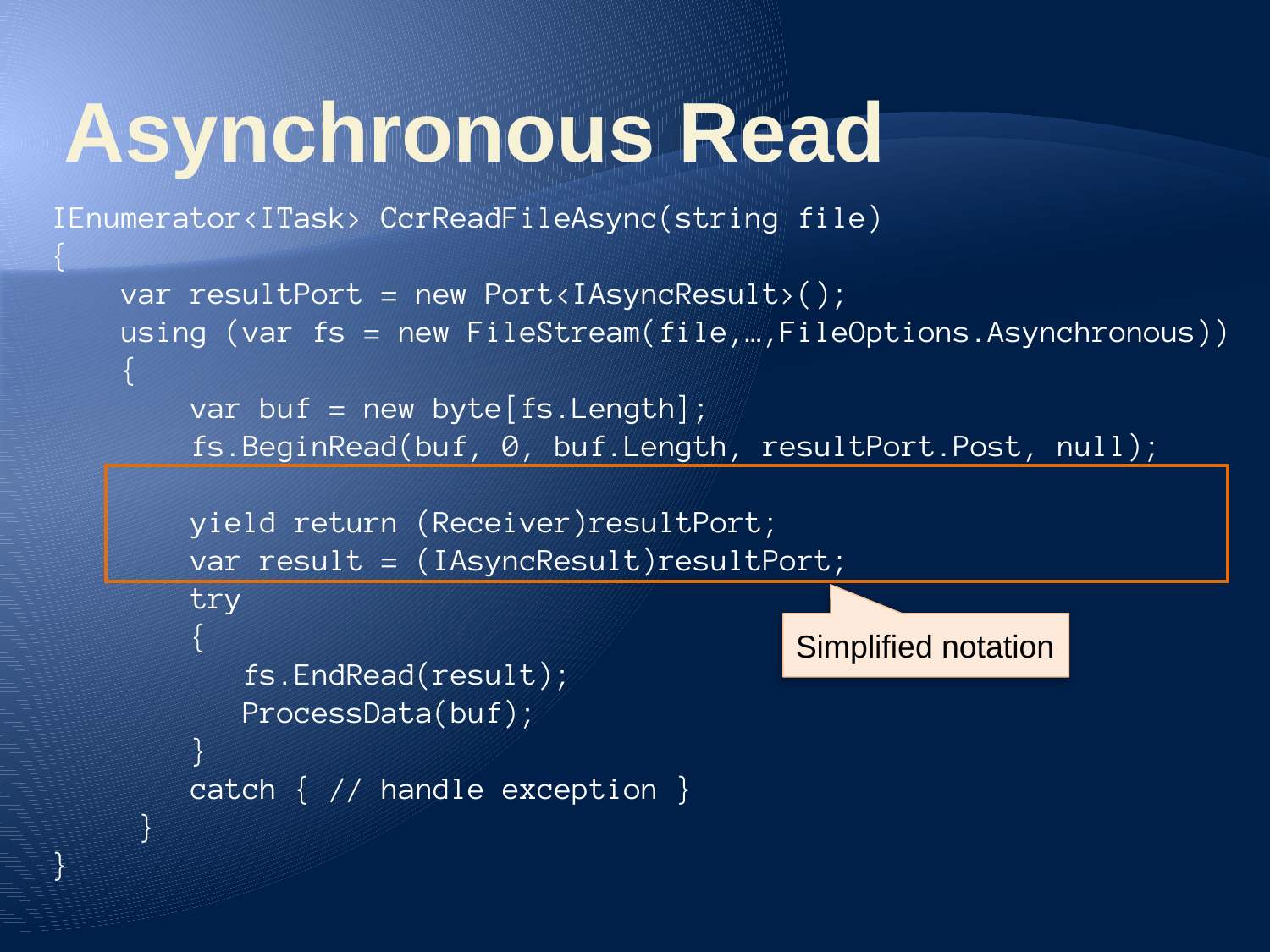

# Asynchronous Read
IEnumerator<ITask> CcrReadFileAsync(string file)
{
    var resultPort = new Port<IAsyncResult>();
    using (var fs = new FileStream(file,…,FileOptions.Asynchronous))
    {
        var buf = new byte[fs.Length];
        fs.BeginRead(buf, 0, buf.Length, resultPort.Post, null);

        yield return (Receiver)resultPort;
        var result = (IAsyncResult)resultPort;
        try
        {
           fs.EndRead(result);
           ProcessData(buf);
        }
        catch { // handle exception }
     }
}

Simplified notation